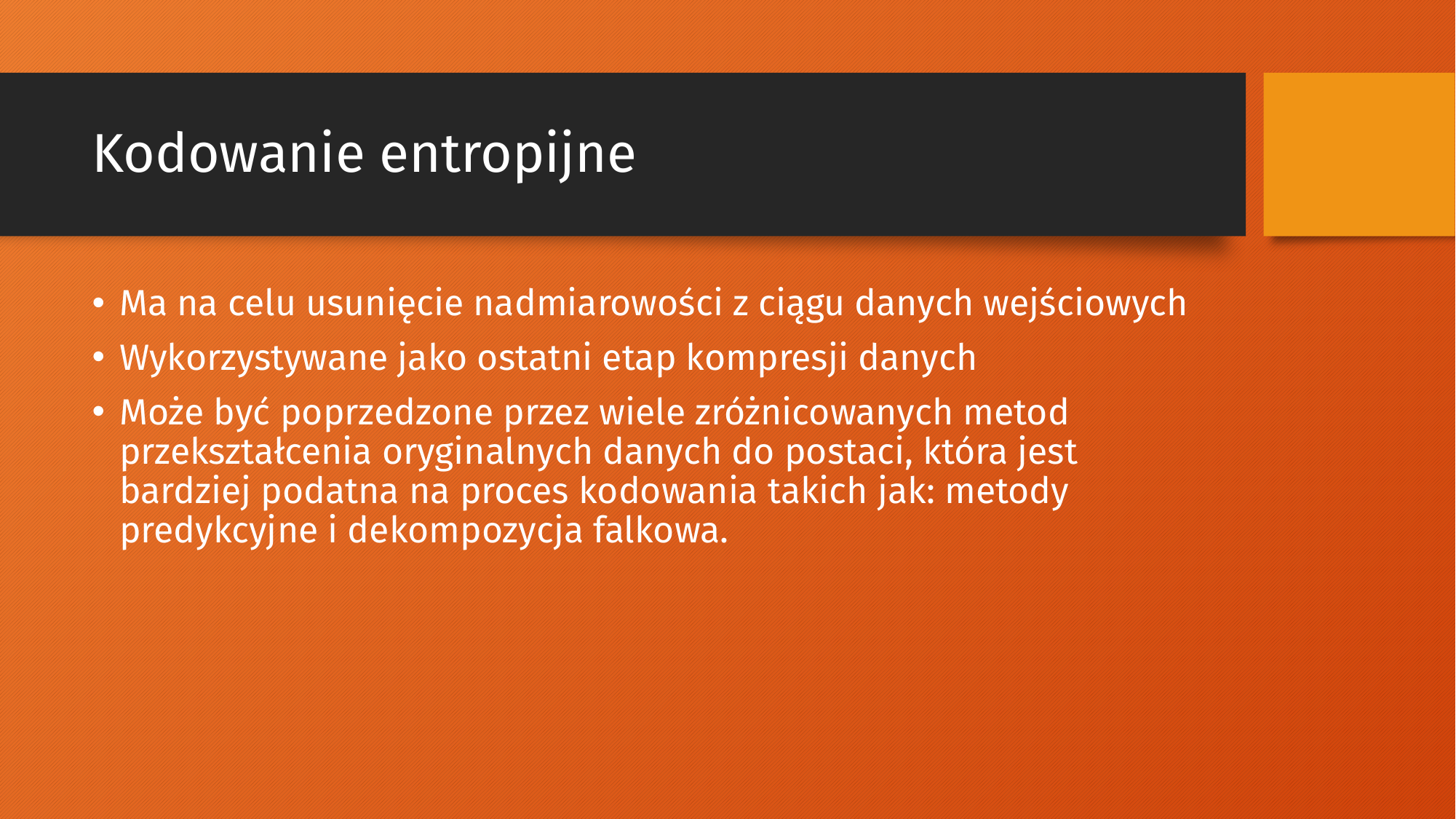

# Kodowanie entropijne
Ma na celu usunięcie nadmiarowości z ciągu danych wejściowych
Wykorzystywane jako ostatni etap kompresji danych
Może być poprzedzone przez wiele zróżnicowanych metod przekształcenia oryginalnych danych do postaci, która jest bardziej podatna na proces kodowania takich jak: metody predykcyjne i dekompozycja falkowa.